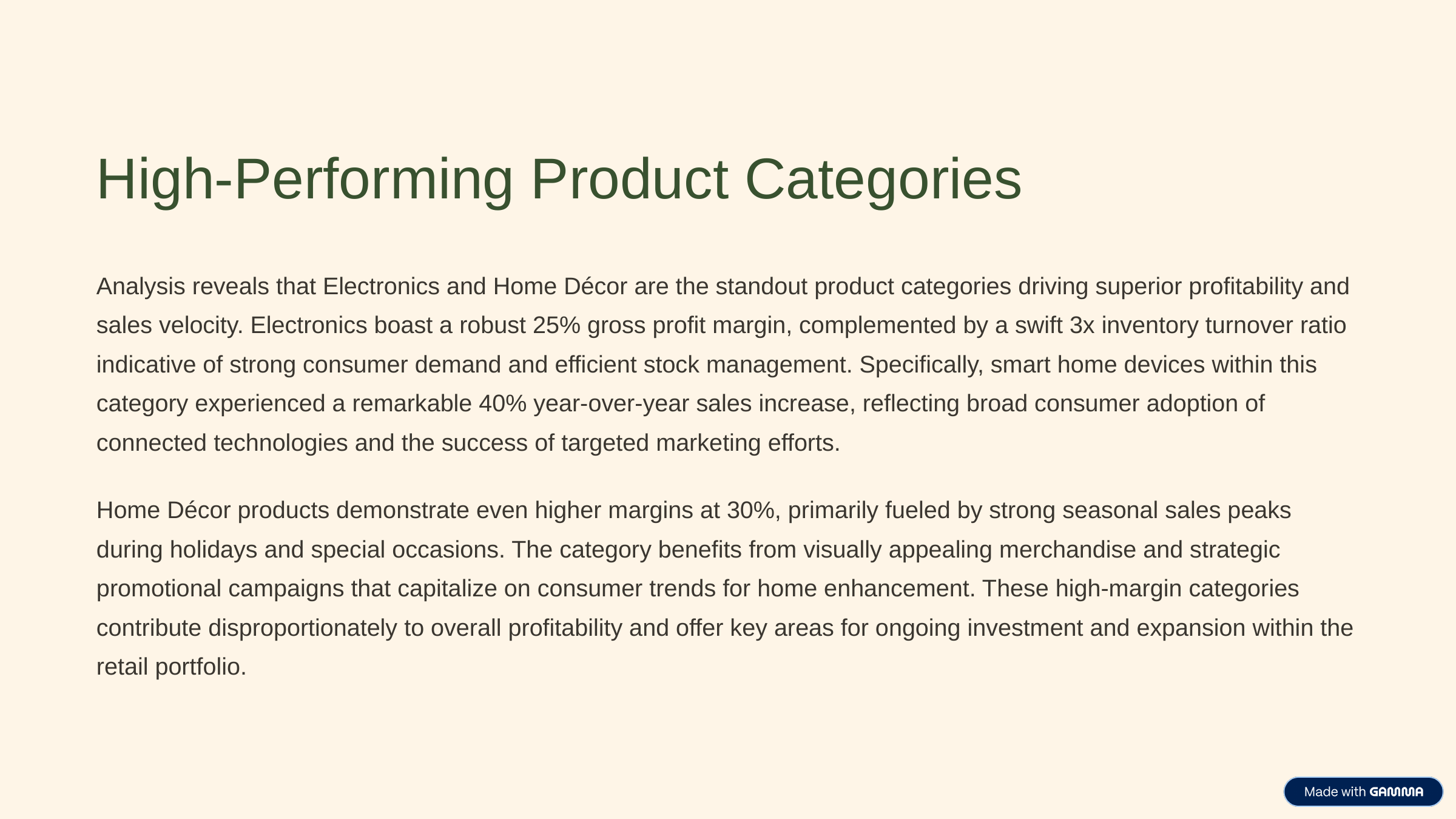

High-Performing Product Categories
Analysis reveals that Electronics and Home Décor are the standout product categories driving superior profitability and sales velocity. Electronics boast a robust 25% gross profit margin, complemented by a swift 3x inventory turnover ratio indicative of strong consumer demand and efficient stock management. Specifically, smart home devices within this category experienced a remarkable 40% year-over-year sales increase, reflecting broad consumer adoption of connected technologies and the success of targeted marketing efforts.
Home Décor products demonstrate even higher margins at 30%, primarily fueled by strong seasonal sales peaks during holidays and special occasions. The category benefits from visually appealing merchandise and strategic promotional campaigns that capitalize on consumer trends for home enhancement. These high-margin categories contribute disproportionately to overall profitability and offer key areas for ongoing investment and expansion within the retail portfolio.